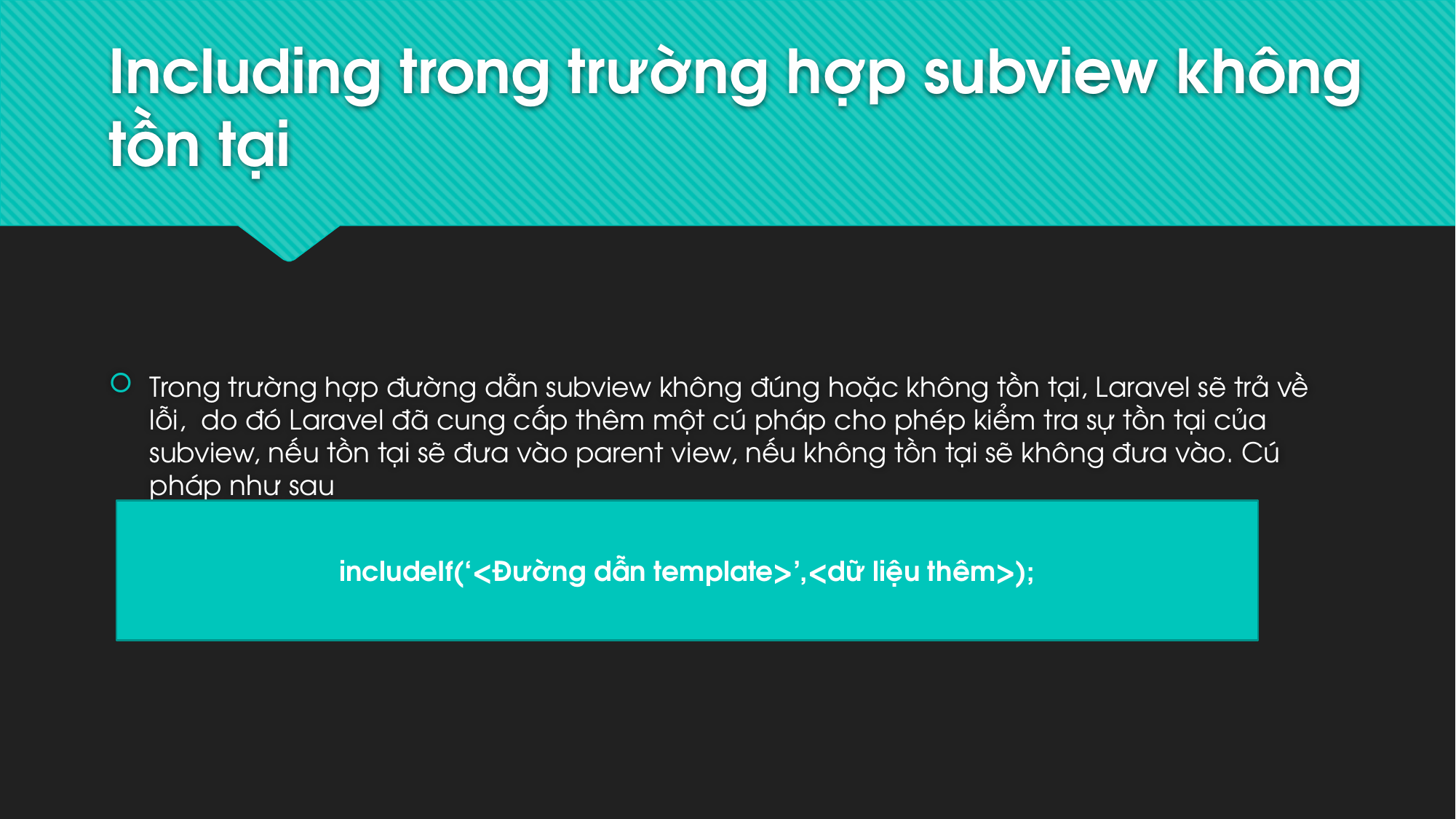

# Including trong trường hợp subview không tồn tại
Trong trường hợp đường dẫn subview không đúng hoặc không tồn tại, Laravel sẽ trả về lỗi,  do đó Laravel đã cung cấp thêm một cú pháp cho phép kiểm tra sự tồn tại của subview, nếu tồn tại sẽ đưa vào parent view, nếu không tồn tại sẽ không đưa vào. Cú pháp như sau

includeIf(‘<Đường dẫn template>’,<dữ liệu thêm>);